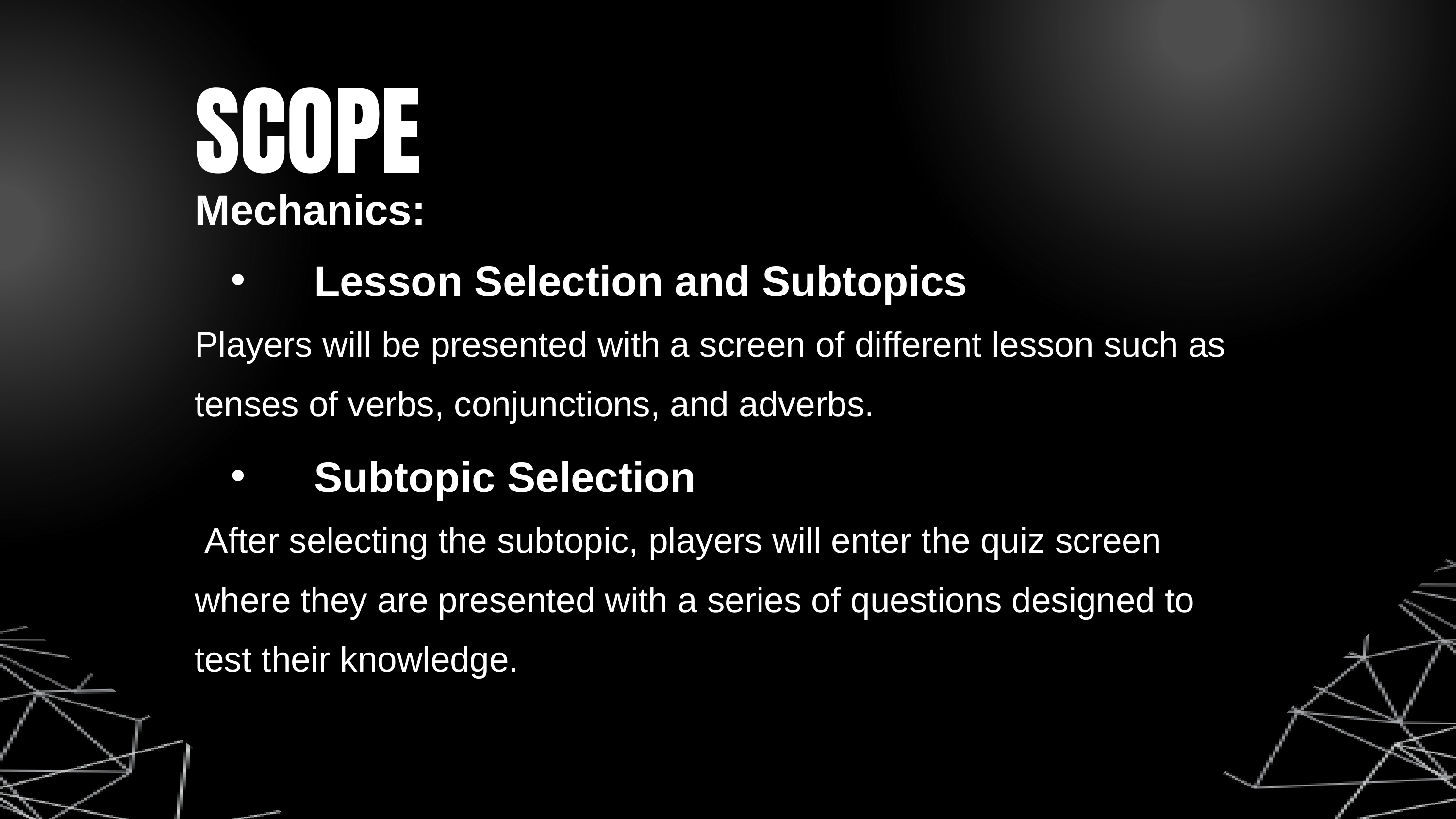

SCOPE
Mechanics:
    Lesson Selection and Subtopics
Players will be presented with a screen of different lesson such as tenses of verbs, conjunctions, and adverbs.

    Subtopic Selection
 After selecting the subtopic, players will enter the quiz screen where they are presented with a series of questions designed to test their knowledge.